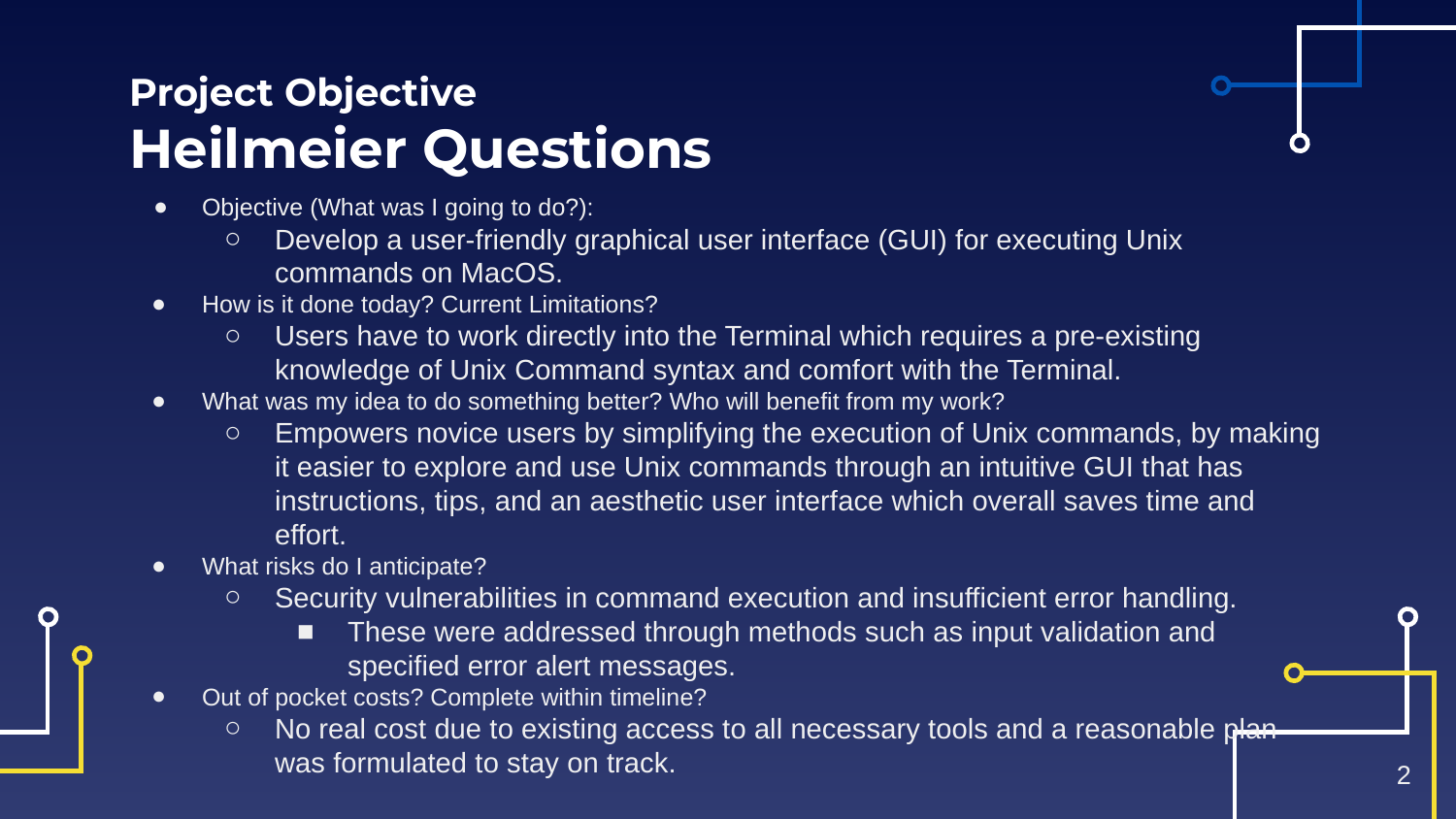

# Project Objective
Heilmeier Questions
Objective (What was I going to do?):
Develop a user-friendly graphical user interface (GUI) for executing Unix commands on MacOS.
How is it done today? Current Limitations?
Users have to work directly into the Terminal which requires a pre-existing knowledge of Unix Command syntax and comfort with the Terminal.
What was my idea to do something better? Who will benefit from my work?
Empowers novice users by simplifying the execution of Unix commands, by making it easier to explore and use Unix commands through an intuitive GUI that has instructions, tips, and an aesthetic user interface which overall saves time and effort.
What risks do I anticipate?
Security vulnerabilities in command execution and insufficient error handling.
These were addressed through methods such as input validation and specified error alert messages.
Out of pocket costs? Complete within timeline?
No real cost due to existing access to all necessary tools and a reasonable plan was formulated to stay on track.
2